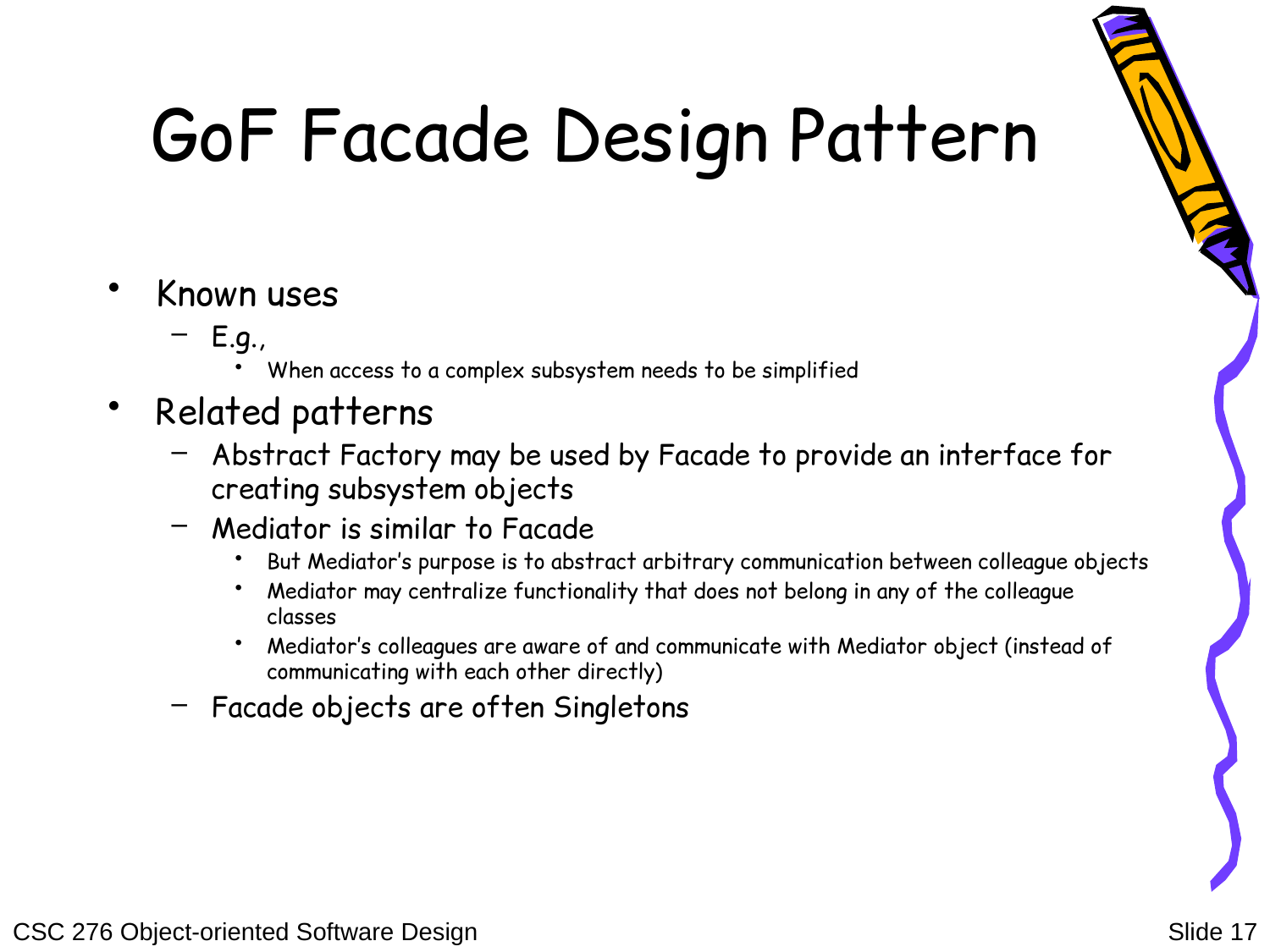

# GoF Facade Design Pattern
Known uses
E.g.,
When access to a complex subsystem needs to be simplified
Related patterns
Abstract Factory may be used by Facade to provide an interface for creating subsystem objects
Mediator is similar to Facade
But Mediator’s purpose is to abstract arbitrary communication between colleague objects
Mediator may centralize functionality that does not belong in any of the colleague classes
Mediator’s colleagues are aware of and communicate with Mediator object (instead of communicating with each other directly)
Facade objects are often Singletons